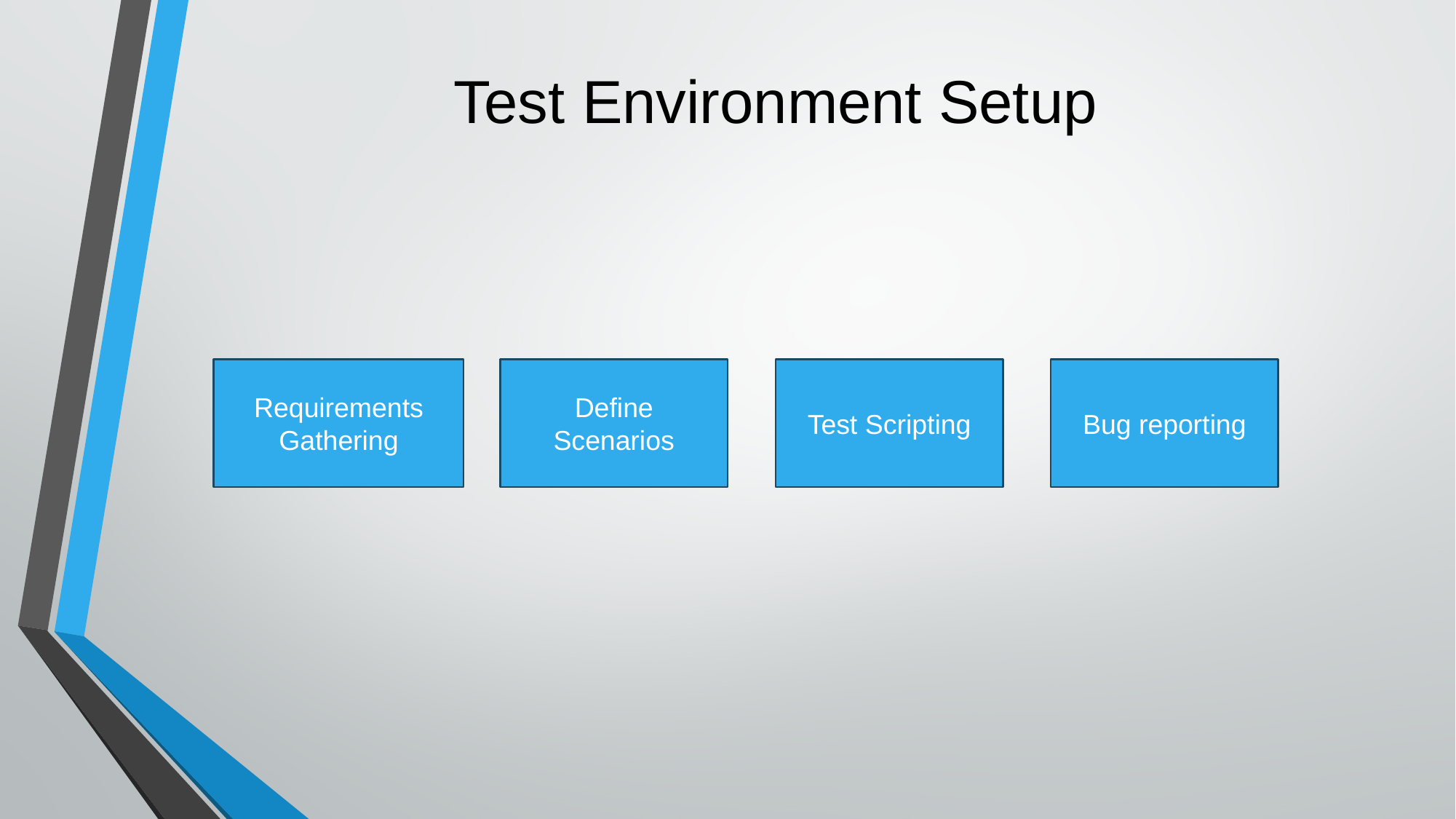

# Test Environment Setup
Bug reporting
Test Scripting
Define Scenarios
Requirements Gathering